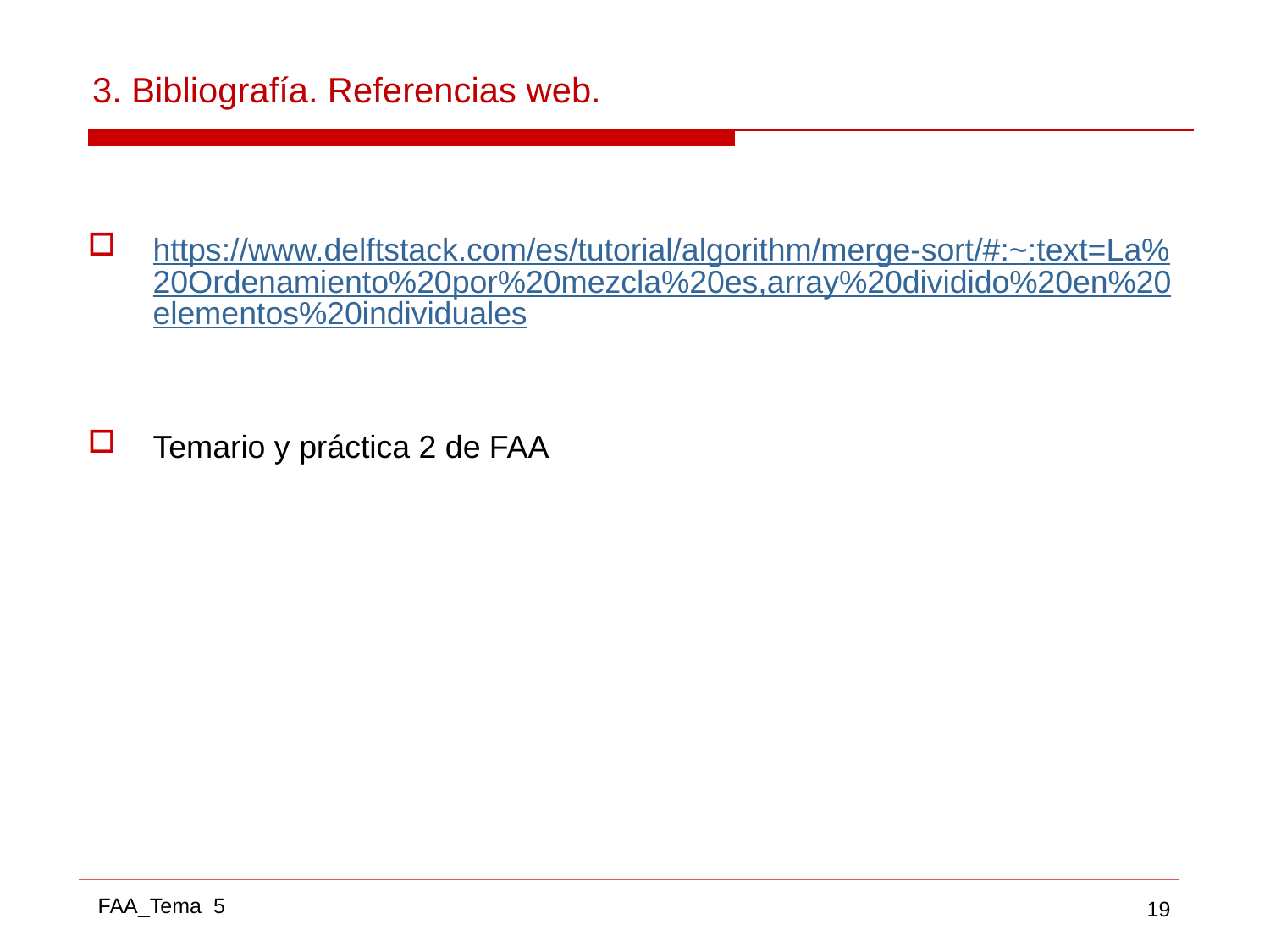

# 3. Bibliografía. Referencias web.

https://www.delftstack.com/es/tutorial/algorithm/merge-sort/#:~:text=La%20Ordenamiento%20por%20mezcla%20es,array%20dividido%20en%20elementos%20individuales

Temario y práctica 2 de FAA